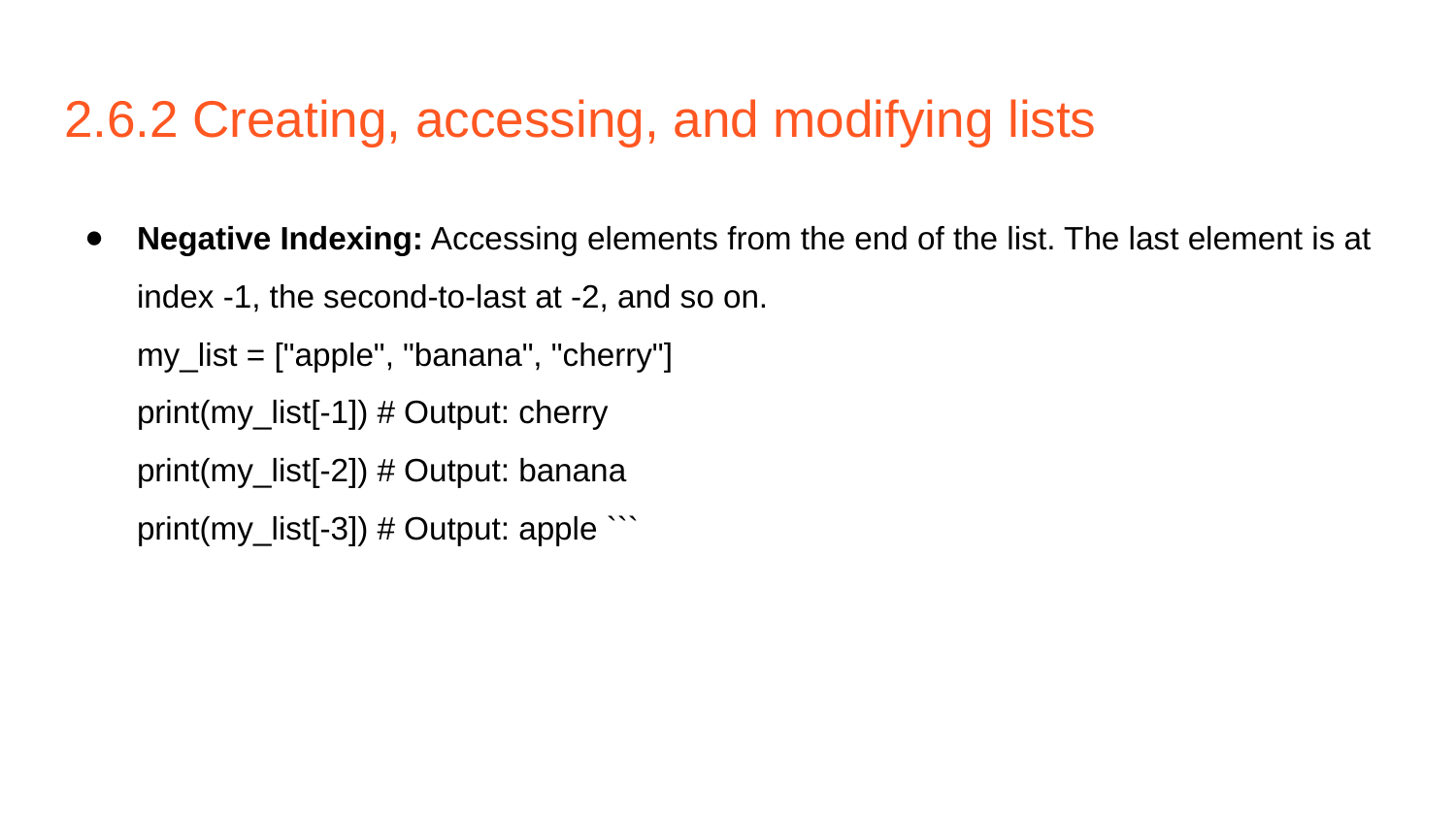

# 2.6.2 Creating, accessing, and modifying lists
Negative Indexing: Accessing elements from the end of the list. The last element is at index -1, the second-to-last at -2, and so on.
my_list = ["apple", "banana", "cherry"]
print(my_list[-1]) # Output: cherry
print(my_list[-2]) # Output: banana
print(my_list[-3]) # Output: apple ```